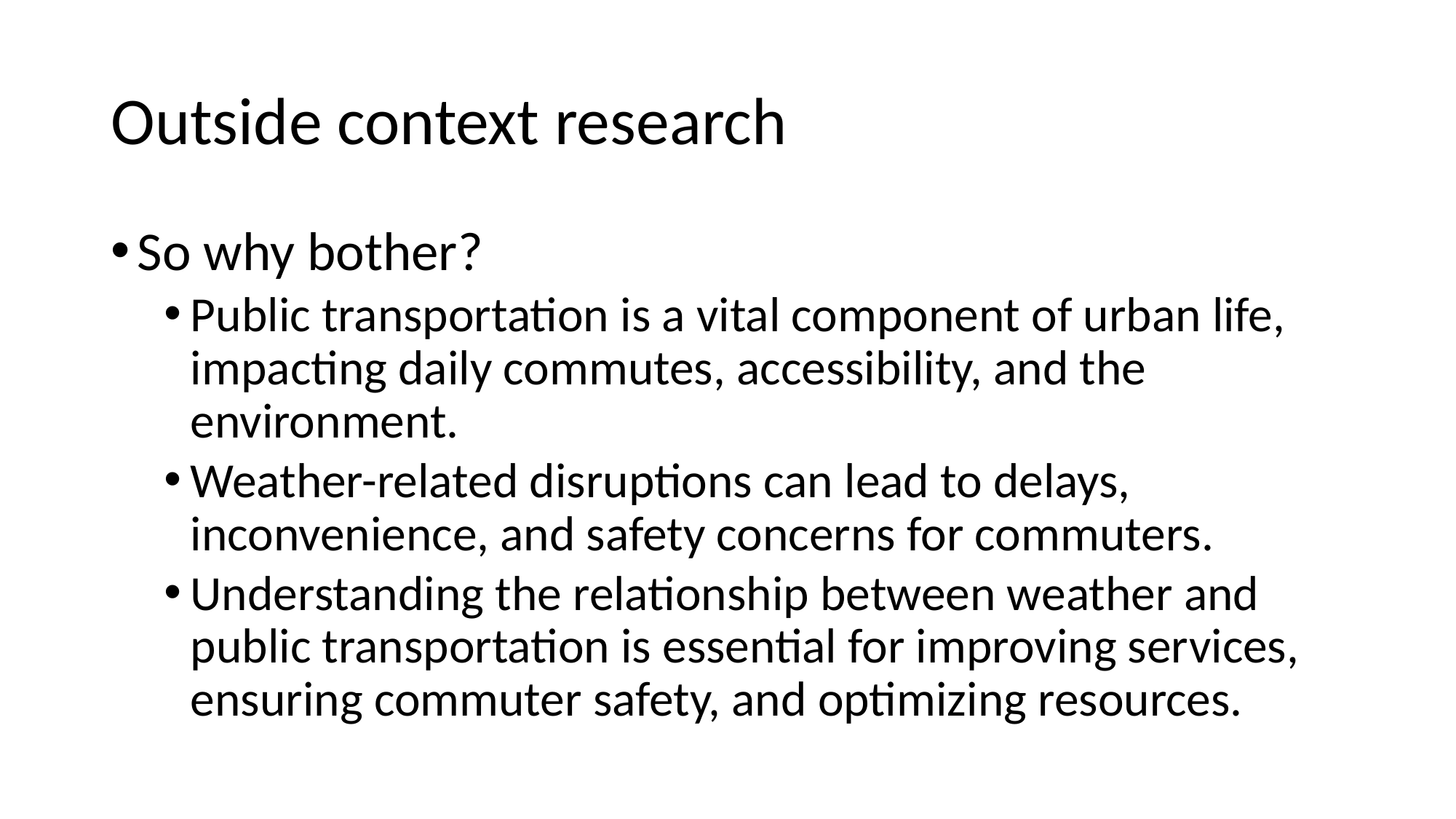

# Outside context research
So why bother?
Public transportation is a vital component of urban life, impacting daily commutes, accessibility, and the environment.
Weather-related disruptions can lead to delays, inconvenience, and safety concerns for commuters.
Understanding the relationship between weather and public transportation is essential for improving services, ensuring commuter safety, and optimizing resources.